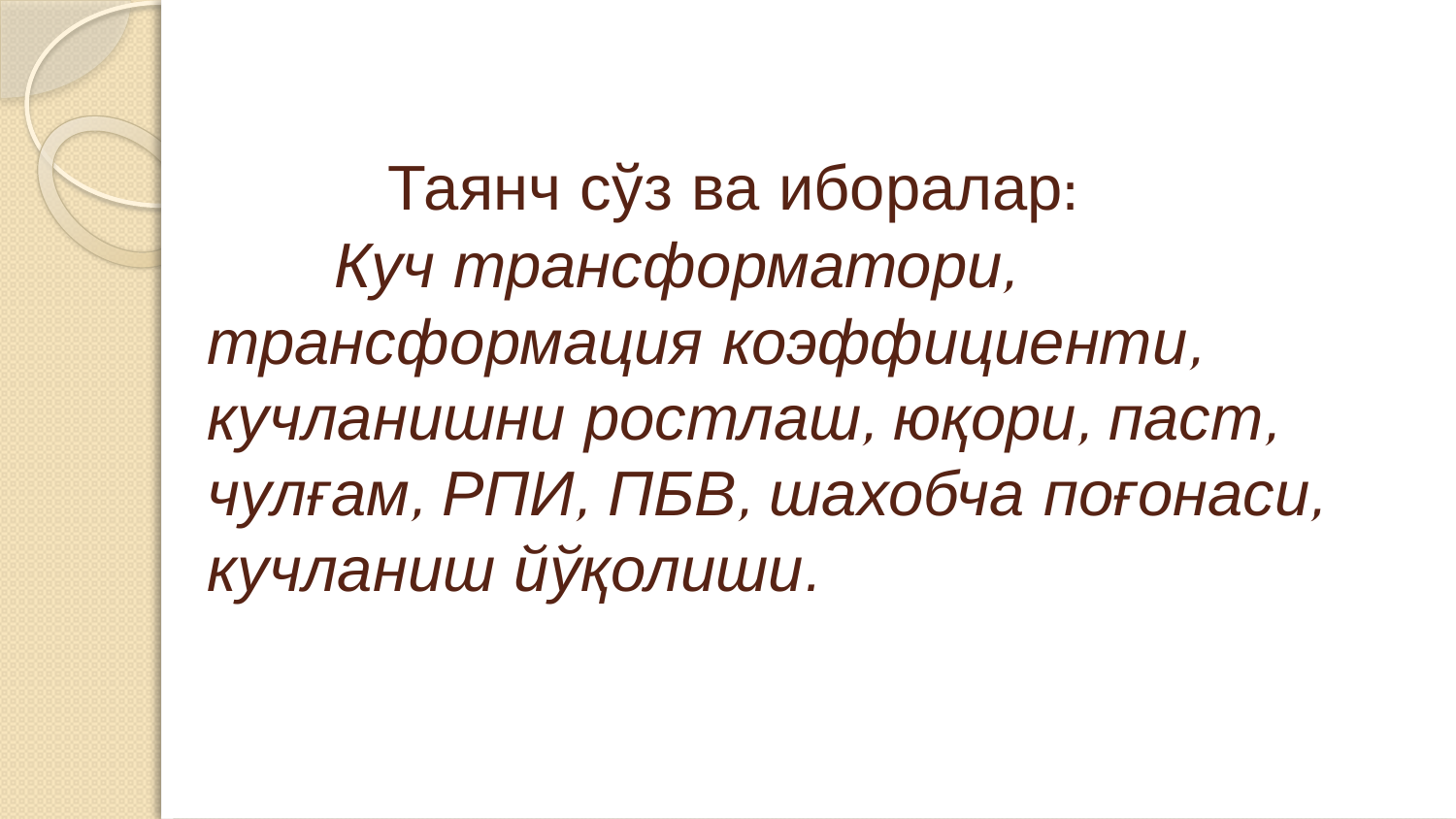

# Таянч сўз ва иборалар:  	Куч трансформатори, трансформация коэффициенти, кучланишни ростлаш, юқори, паст, чулғам, РПИ, ПБВ, шахобча поғонаси, кучланиш йўқолиши.